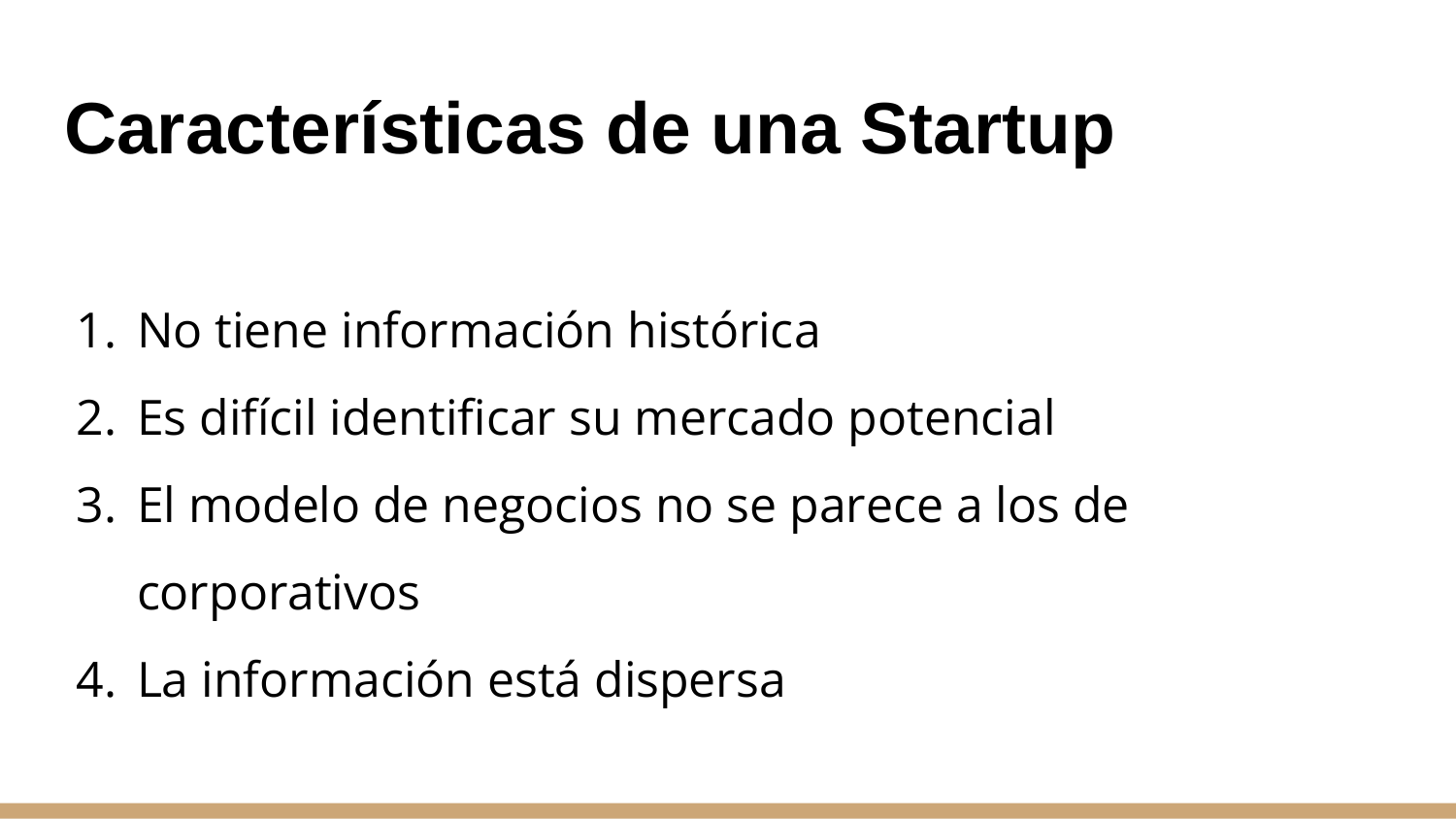

# Características de una Startup
No tiene información histórica
Es difícil identificar su mercado potencial
El modelo de negocios no se parece a los de corporativos
La información está dispersa